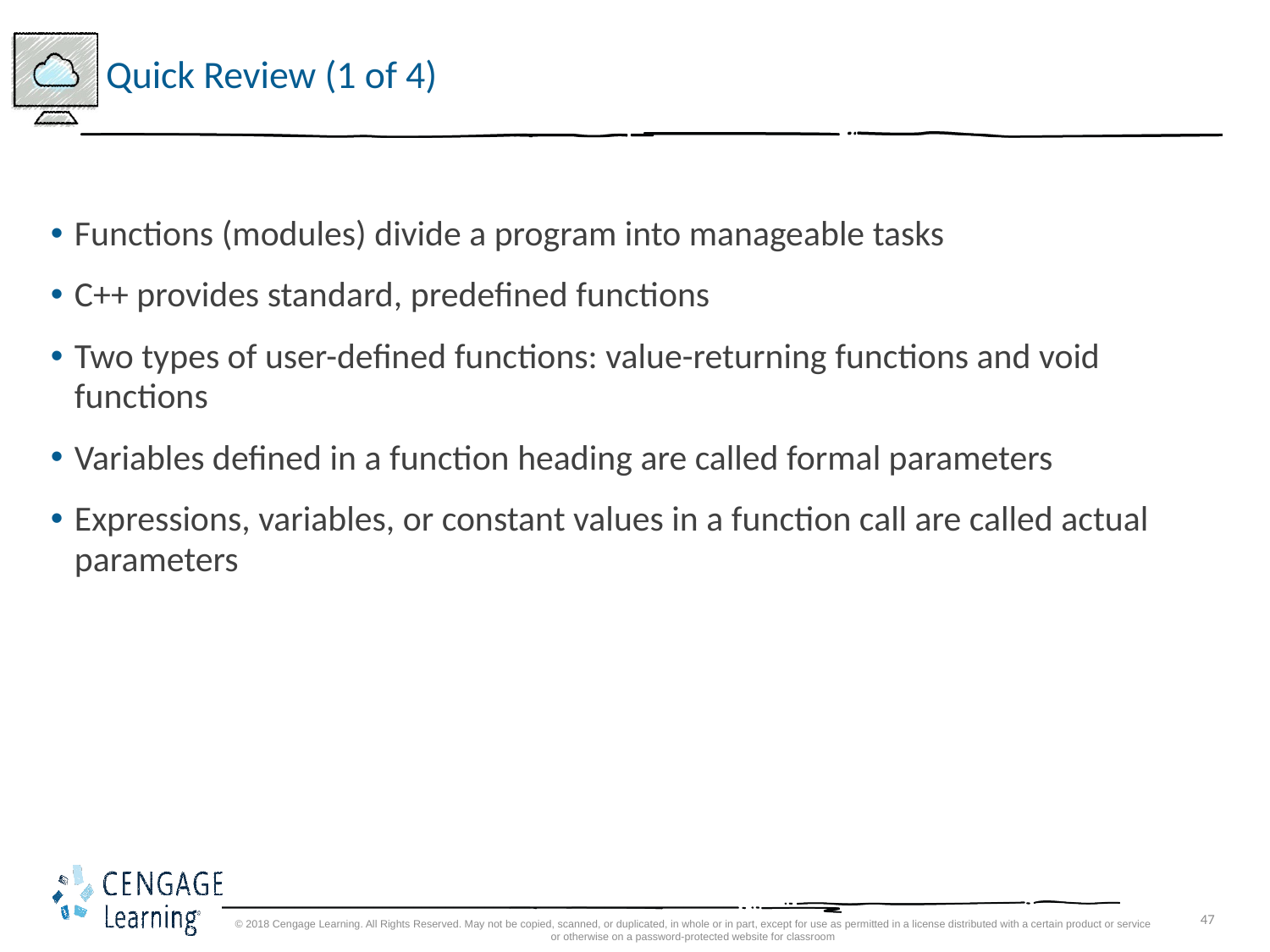

# Quick Review (1 of 4)
Functions (modules) divide a program into manageable tasks
C++ provides standard, predefined functions
Two types of user-defined functions: value-returning functions and void functions
Variables defined in a function heading are called formal parameters
Expressions, variables, or constant values in a function call are called actual parameters
© 2018 Cengage Learning. All Rights Reserved. May not be copied, scanned, or duplicated, in whole or in part, except for use as permitted in a license distributed with a certain product or service or otherwise on a password-protected website for classroom